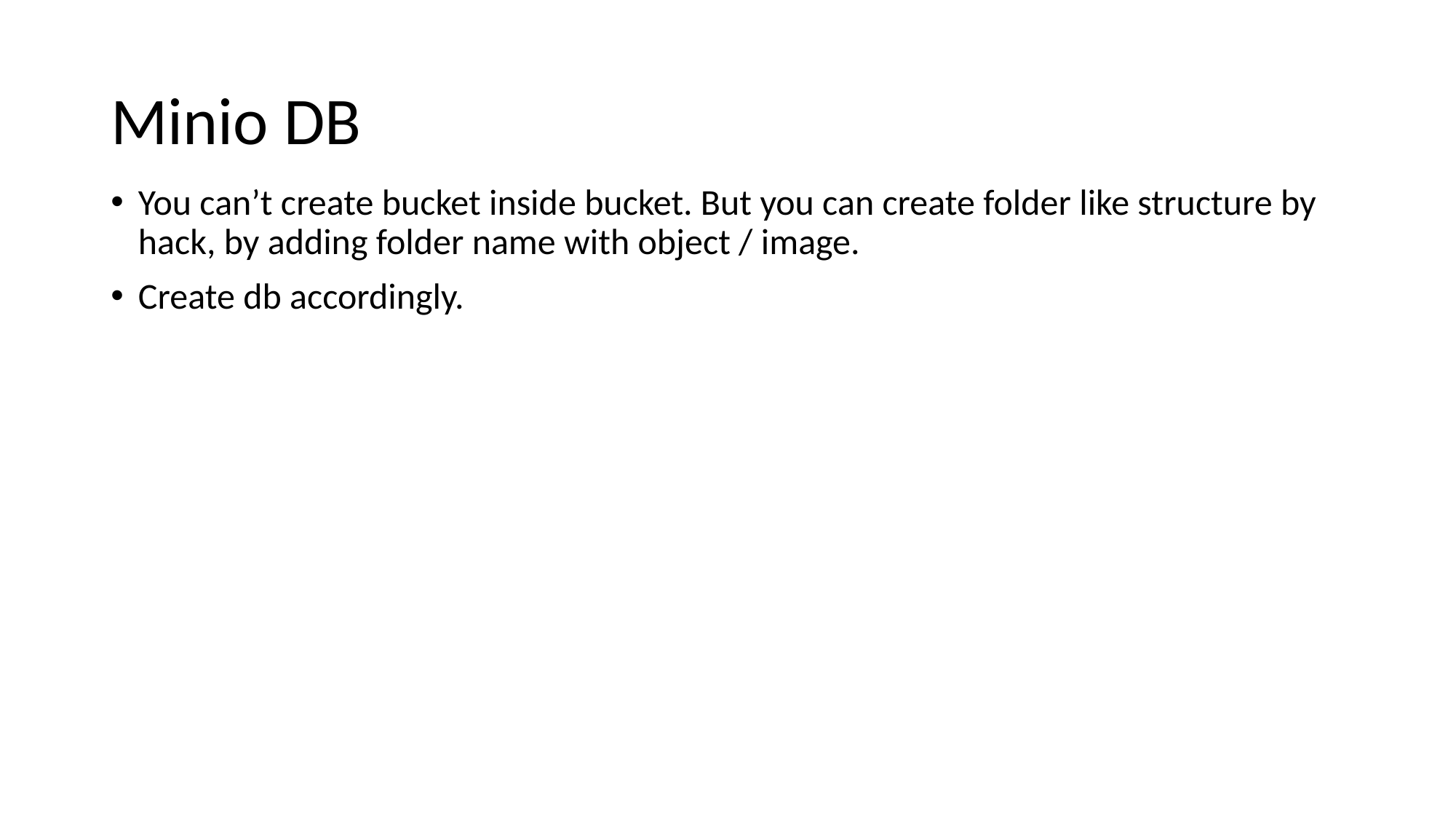

# Minio DB
You can’t create bucket inside bucket. But you can create folder like structure by hack, by adding folder name with object / image.
Create db accordingly.